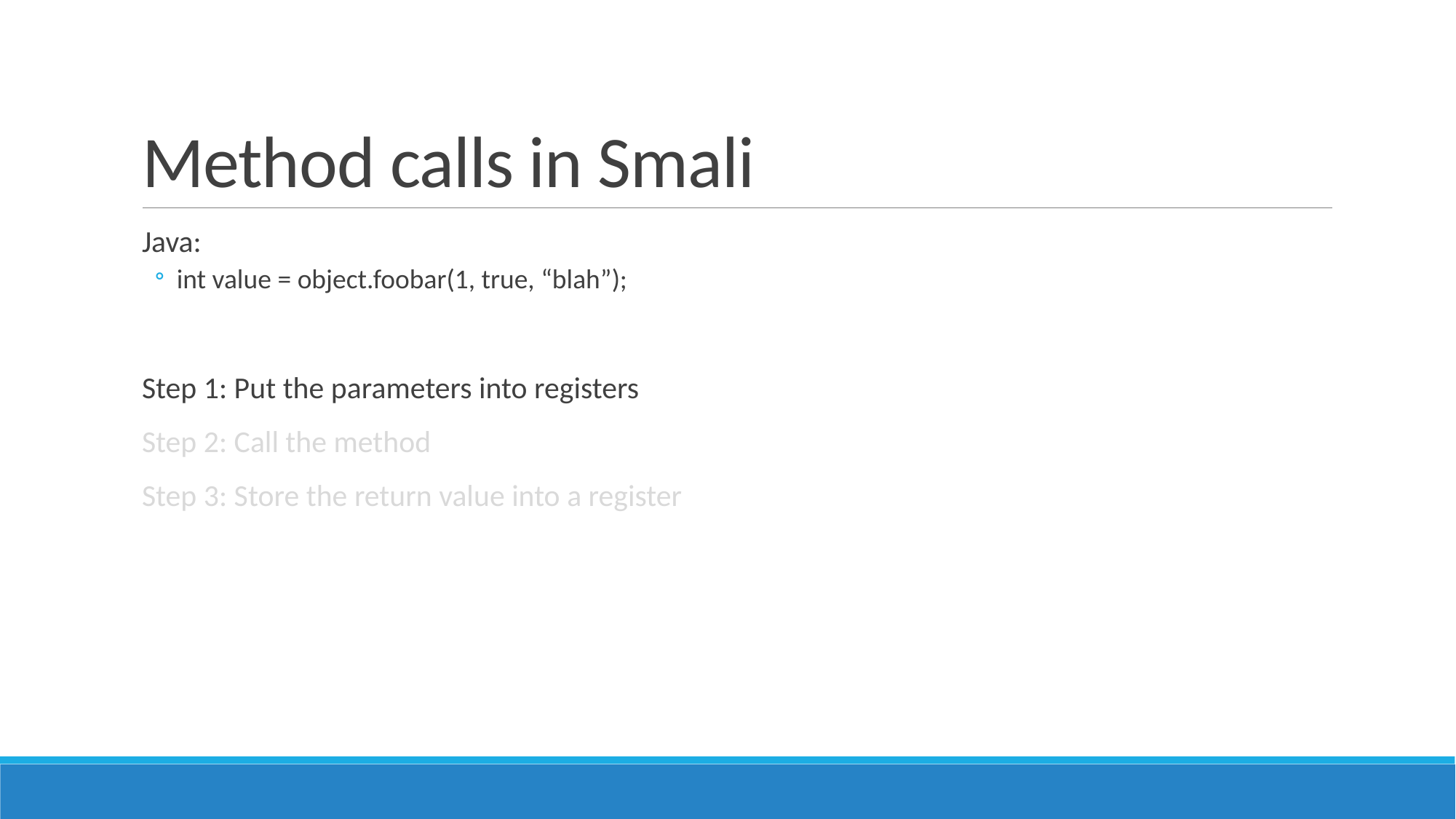

# Method calls in Smali
Java:
int value = object.foobar(1, true, “blah”);

Step 1: Put the parameters into registers
Step 2: Call the method
Step 3: Store the return value into a register